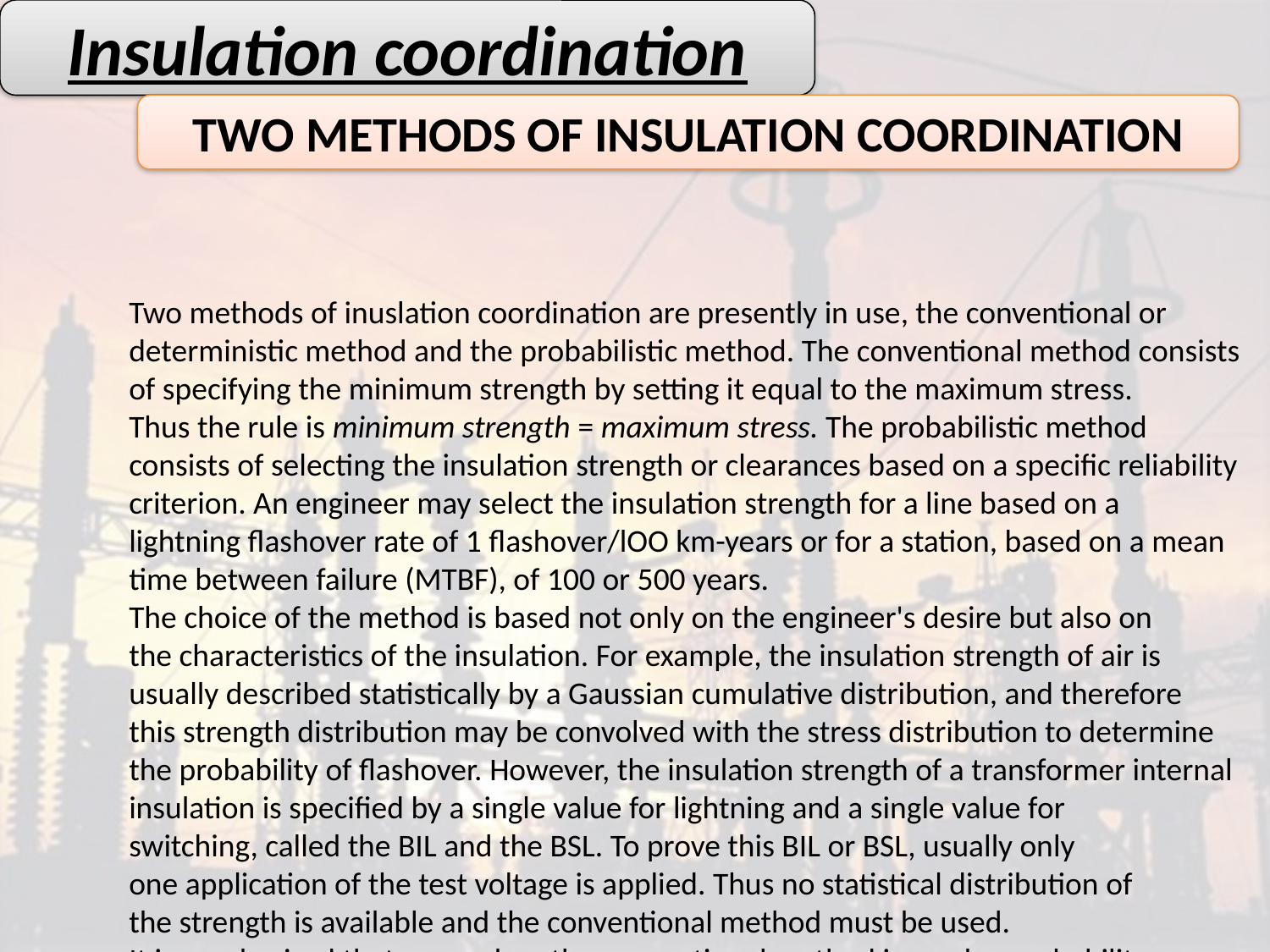

Insulation coordination
TWO METHODS OF INSULATION COORDINATION
Two methods of inuslation coordination are presently in use, the conventional or
deterministic method and the probabilistic method. The conventional method consists
of specifying the minimum strength by setting it equal to the maximum stress.
Thus the rule is minimum strength = maximum stress. The probabilistic method
consists of selecting the insulation strength or clearances based on a specific reliability criterion. An engineer may select the insulation strength for a line based on a
lightning flashover rate of 1 flashover/lOO km-years or for a station, based on a mean
time between failure (MTBF), of 100 or 500 years.
The choice of the method is based not only on the engineer's desire but also on
the characteristics of the insulation. For example, the insulation strength of air is
usually described statistically by a Gaussian cumulative distribution, and therefore
this strength distribution may be convolved with the stress distribution to determine
the probability of flashover. However, the insulation strength of a transformer internal
insulation is specified by a single value for lightning and a single value for
switching, called the BIL and the BSL. To prove this BIL or BSL, usually only
one application of the test voltage is applied. Thus no statistical distribution of
the strength is available and the conventional method must be used.
It is emphasized that even when the conventional method is used, a probability
of failure or flashover exists. That is, there is a probability attached to the conventional
method although it is not evaluated.